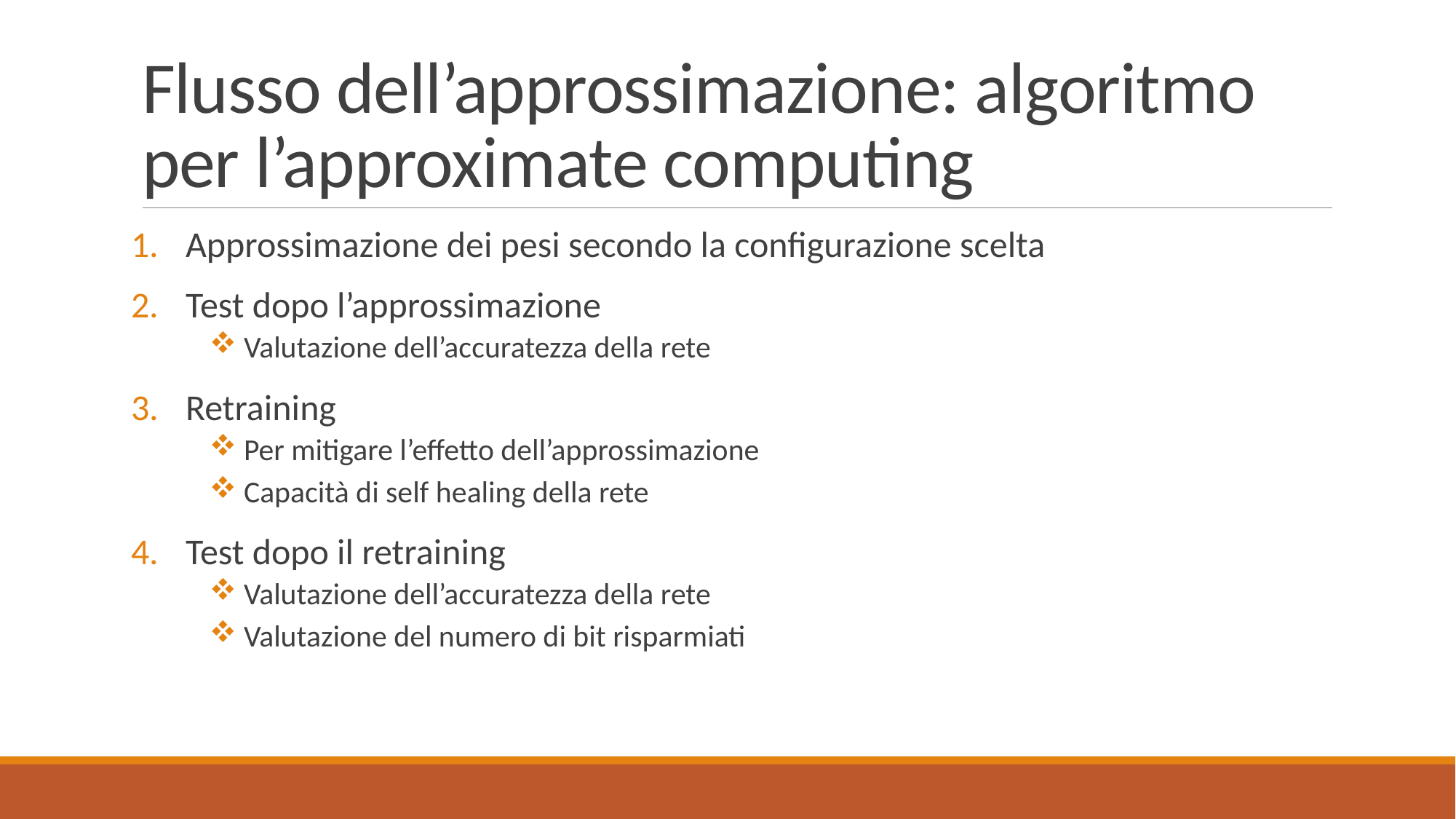

# Flusso dell’approssimazione: algoritmo per l’approximate computing
Approssimazione dei pesi secondo la configurazione scelta
Test dopo l’approssimazione
Valutazione dell’accuratezza della rete
Retraining
Per mitigare l’effetto dell’approssimazione
Capacità di self healing della rete
Test dopo il retraining
Valutazione dell’accuratezza della rete
Valutazione del numero di bit risparmiati